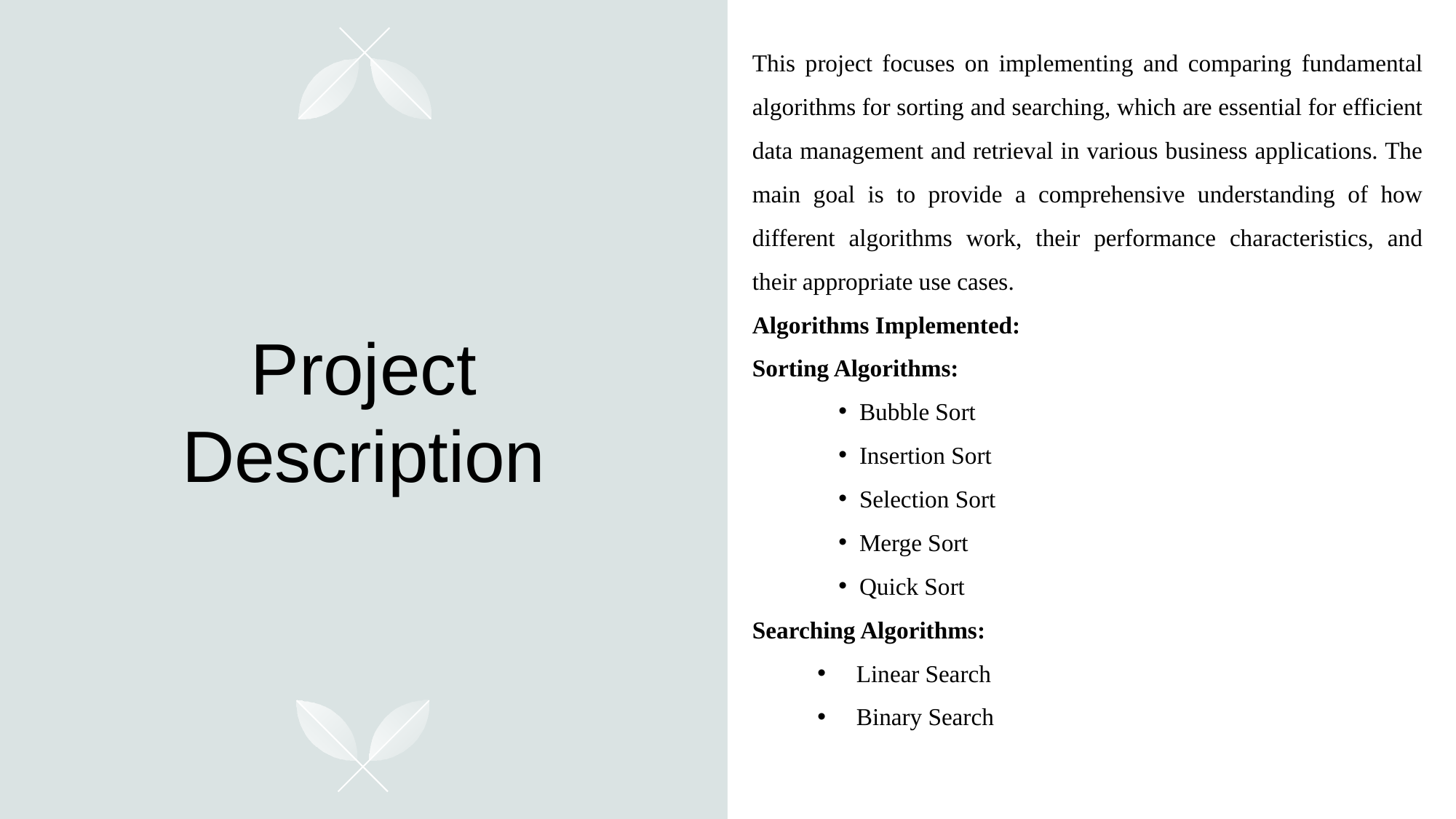

This project focuses on implementing and comparing fundamental algorithms for sorting and searching, which are essential for efficient data management and retrieval in various business applications. The main goal is to provide a comprehensive understanding of how different algorithms work, their performance characteristics, and their appropriate use cases.
Algorithms Implemented:
Sorting Algorithms:
Bubble Sort
Insertion Sort
Selection Sort
Merge Sort
Quick Sort
Searching Algorithms:
   Linear Search
   Binary Search

# Project Description